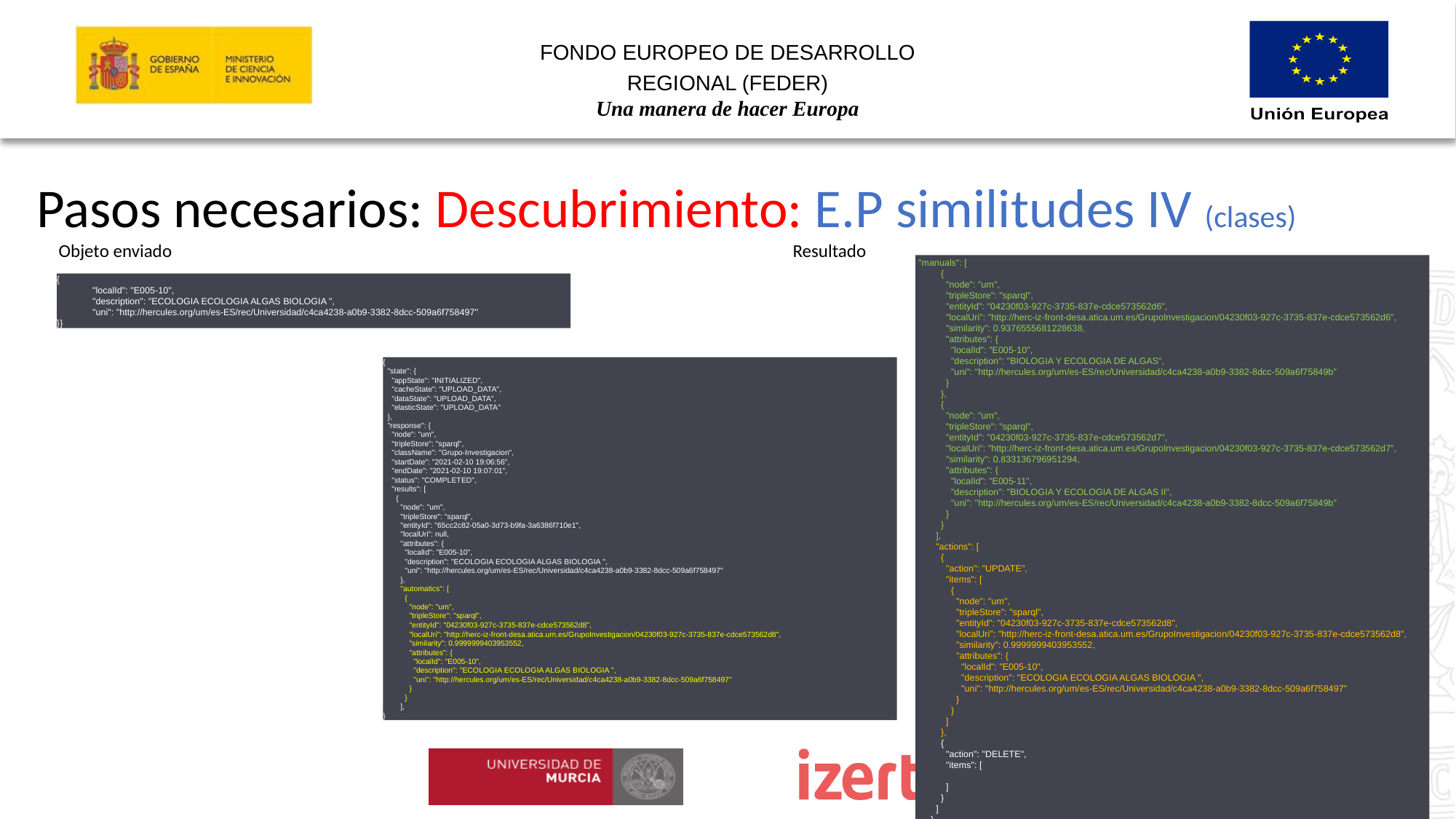

Pasos necesarios: Descubrimiento: E.P similitudes IV (clases)
Objeto enviado

Resultado

 "manuals": [
          {
            "node": "um",
            "tripleStore": "sparql",
            "entityId": "04230f03-927c-3735-837e-cdce573562d6",
            "localUri": "http://herc-iz-front-desa.atica.um.es/GrupoInvestigacion/04230f03-927c-3735-837e-cdce573562d6",
            "similarity": 0.9376555681228638,
            "attributes": {
              "localId": "E005-10",
              "description": "BIOLOGIA Y ECOLOGIA DE ALGAS",
              "uni": "http://hercules.org/um/es-ES/rec/Universidad/c4ca4238-a0b9-3382-8dcc-509a6f75849b"
            }
          },
          {
            "node": "um",
            "tripleStore": "sparql",
            "entityId": "04230f03-927c-3735-837e-cdce573562d7",
            "localUri": "http://herc-iz-front-desa.atica.um.es/GrupoInvestigacion/04230f03-927c-3735-837e-cdce573562d7",
            "similarity": 0.833136796951294,
            "attributes": {
              "localId": "E005-11",
              "description": "BIOLOGIA Y ECOLOGIA DE ALGAS II",
              "uni": "http://hercules.org/um/es-ES/rec/Universidad/c4ca4238-a0b9-3382-8dcc-509a6f75849b"
            }
          }
        ],
        "actions": [
          {
            "action": "UPDATE",
            "items": [
              {
                "node": "um",
                "tripleStore": "sparql",
                "entityId": "04230f03-927c-3735-837e-cdce573562d8",
                "localUri": "http://herc-iz-front-desa.atica.um.es/GrupoInvestigacion/04230f03-927c-3735-837e-cdce573562d8",
                "similarity": 0.9999999403953552,
                "attributes": {
                  "localId": "E005-10",
                  "description": "ECOLOGIA ECOLOGIA ALGAS BIOLOGIA ",
                  "uni": "http://hercules.org/um/es-ES/rec/Universidad/c4ca4238-a0b9-3382-8dcc-509a6f758497"
                }
              }
            ]
          },
          {
            "action": "DELETE",
            "items": [

            ]
          }
        ]
      }
{
              "localId": "E005-10",
              "description": "ECOLOGIA ECOLOGIA ALGAS BIOLOGIA ",
              "uni": "http://hercules.org/um/es-ES/rec/Universidad/c4ca4238-a0b9-3382-8dcc-509a6f758497"
}}
{
  "state": {
    "appState": "INITIALIZED",
    "cacheState": "UPLOAD_DATA",
    "dataState": "UPLOAD_DATA",
    "elasticState": "UPLOAD_DATA"
  },
  "response": {
    "node": "um",
    "tripleStore": "sparql",
    "className": "Grupo-Investigacion",
    "startDate": "2021-02-10 19:06:56",
    "endDate": "2021-02-10 19:07:01",
    "status": "COMPLETED",
    "results": [
      {
        "node": "um",
        "tripleStore": "sparql",
        "entityId": "65cc2c82-05a0-3d73-b9fa-3a6386f710e1",
        "localUri": null,
        "attributes": {
          "localId": "E005-10",
          "description": "ECOLOGIA ECOLOGIA ALGAS BIOLOGIA ",
          "uni": "http://hercules.org/um/es-ES/rec/Universidad/c4ca4238-a0b9-3382-8dcc-509a6f758497"
        },
        "automatics": [
          {
            "node": "um",
            "tripleStore": "sparql",
            "entityId": "04230f03-927c-3735-837e-cdce573562d8",
            "localUri": "http://herc-iz-front-desa.atica.um.es/GrupoInvestigacion/04230f03-927c-3735-837e-cdce573562d8",
            "similarity": 0.9999999403953552,
            "attributes": {
              "localId": "E005-10",
              "description": "ECOLOGIA ECOLOGIA ALGAS BIOLOGIA ",
              "uni": "http://hercules.org/um/es-ES/rec/Universidad/c4ca4238-a0b9-3382-8dcc-509a6f758497"
            }
          }
        ],
}